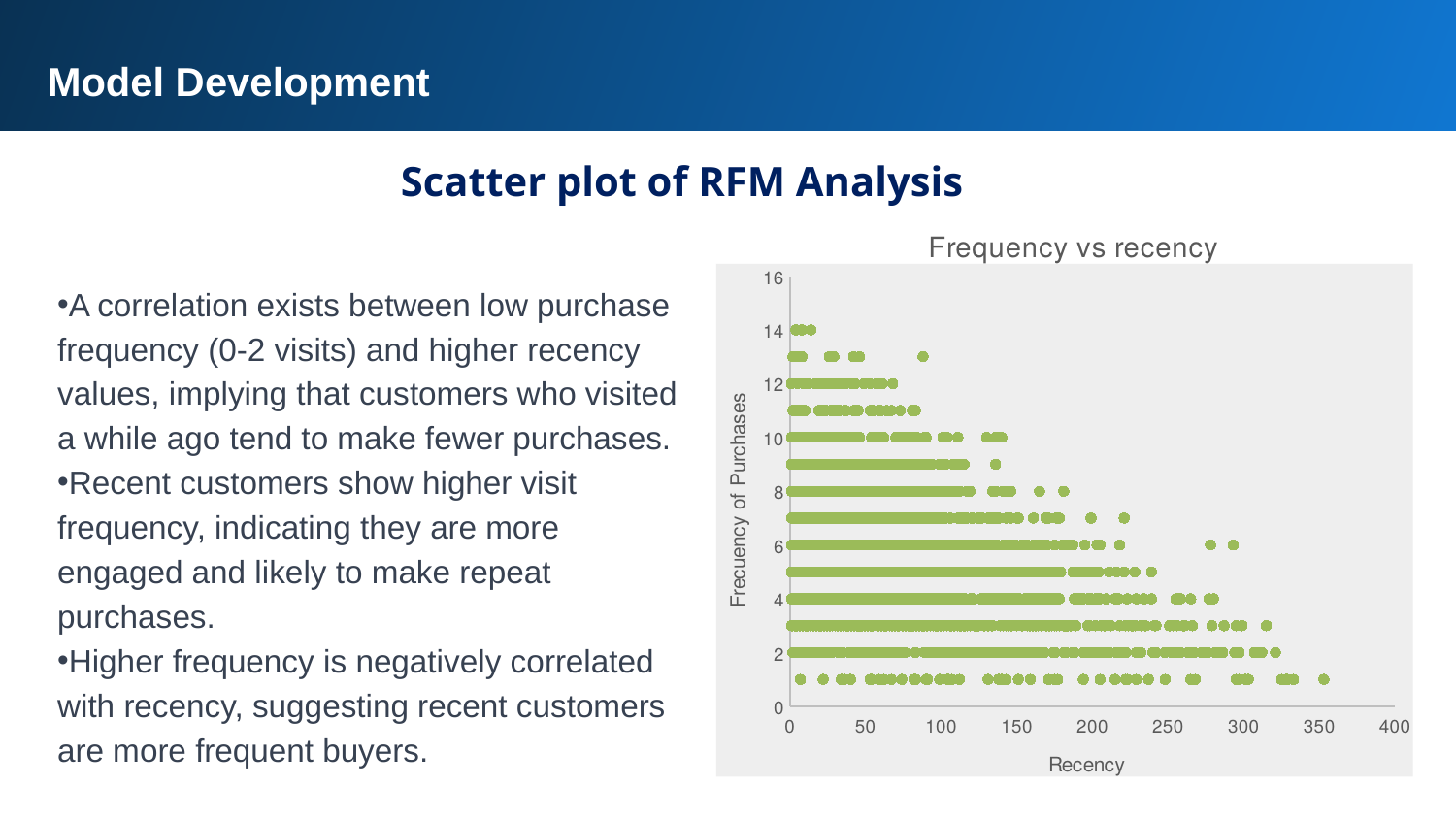

Model Development
Scatter plot of RFM Analysis

### Chart: Frequency vs recency

| Category | Frequency |
|---|---|
A correlation exists between low purchase frequency (0-2 visits) and higher recency values, implying that customers who visited a while ago tend to make fewer purchases.
Recent customers show higher visit frequency, indicating they are more engaged and likely to make repeat purchases.
Higher frequency is negatively correlated with recency, suggesting recent customers are more frequent buyers.